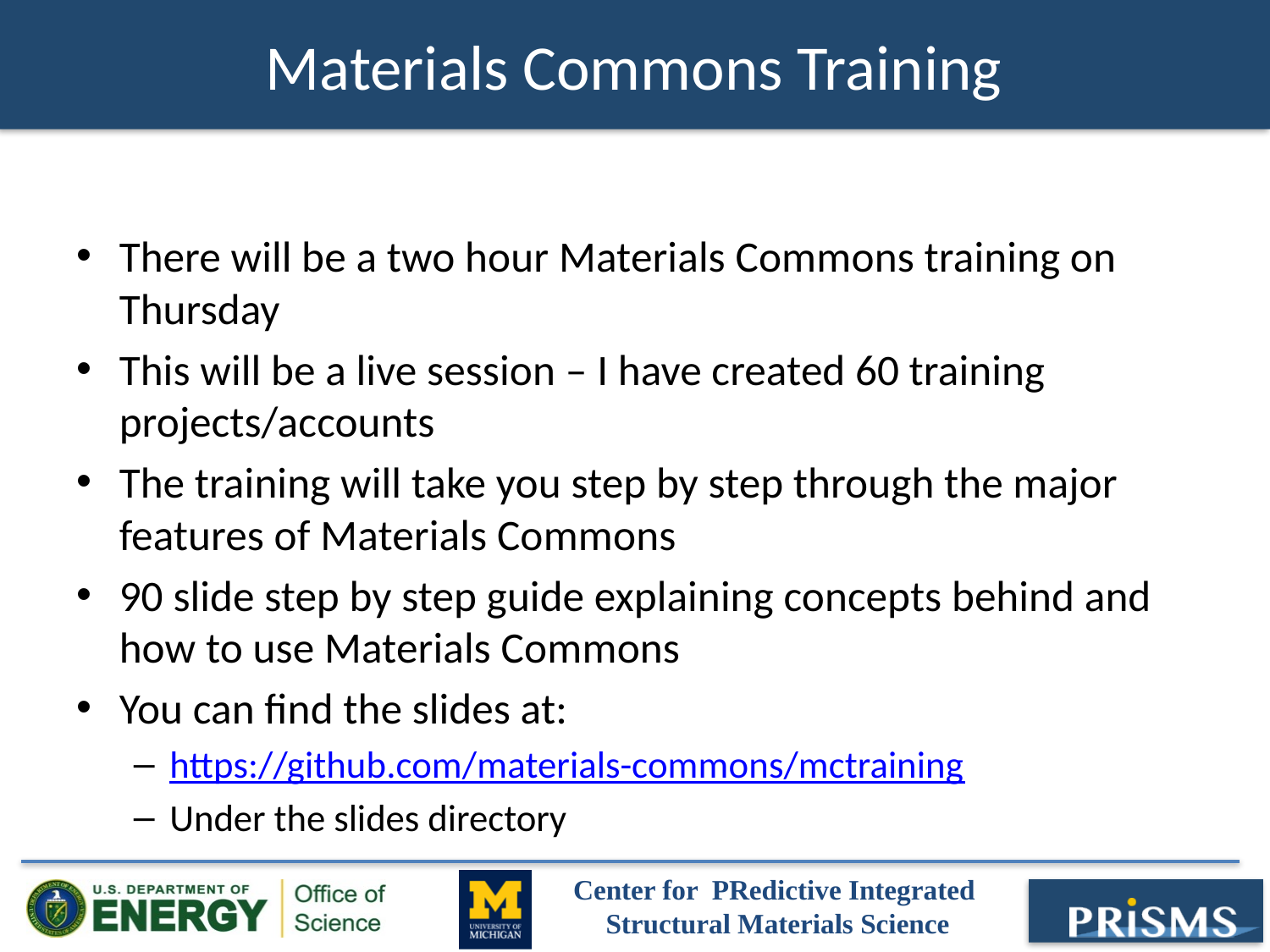

Materials Commons Training
There will be a two hour Materials Commons training on Thursday
This will be a live session – I have created 60 training projects/accounts
The training will take you step by step through the major features of Materials Commons
90 slide step by step guide explaining concepts behind and how to use Materials Commons
You can find the slides at:
https://github.com/materials-commons/mctraining
Under the slides directory